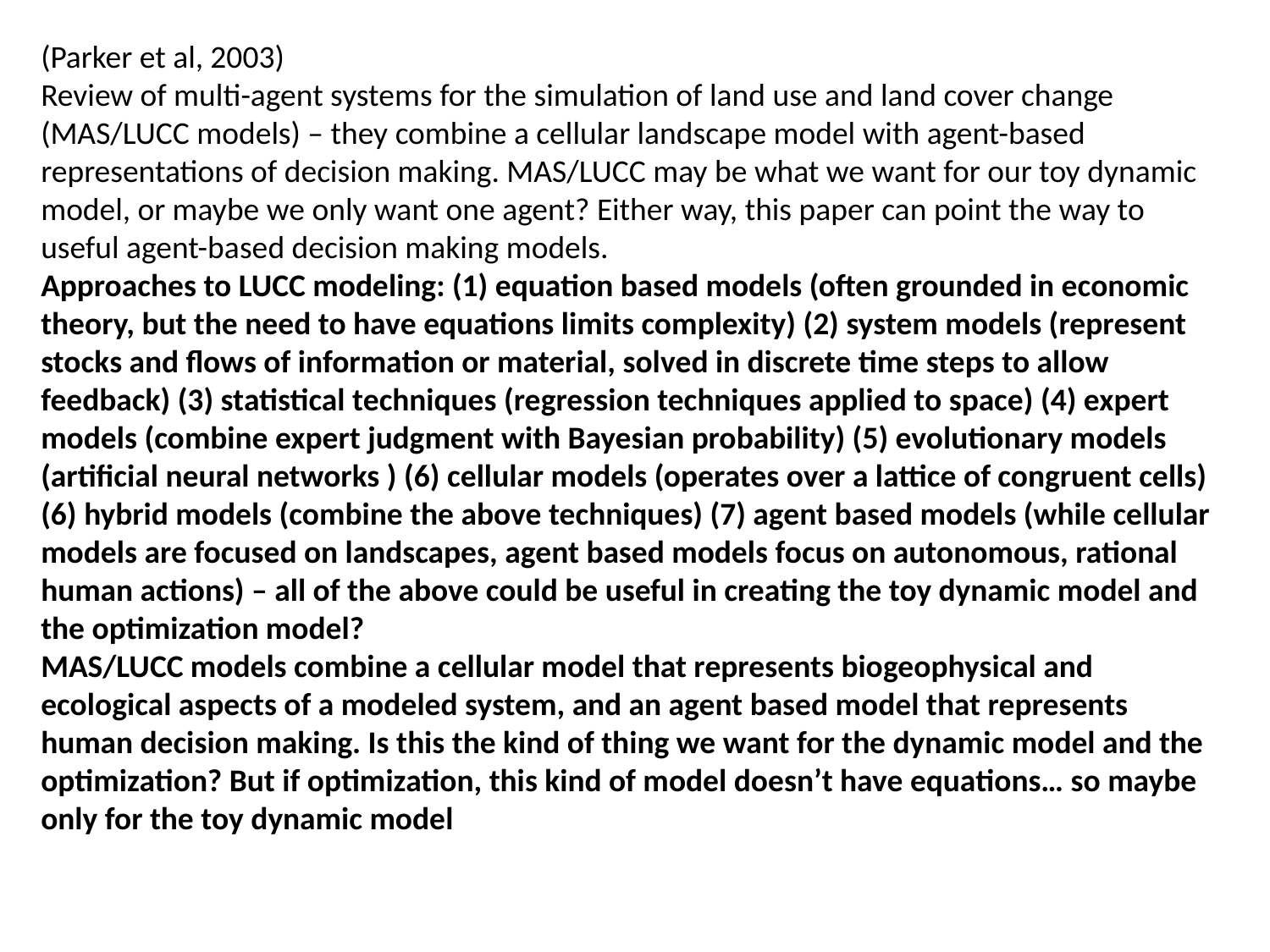

(Parker et al, 2003)
Review of multi-agent systems for the simulation of land use and land cover change (MAS/LUCC models) – they combine a cellular landscape model with agent-based representations of decision making. MAS/LUCC may be what we want for our toy dynamic model, or maybe we only want one agent? Either way, this paper can point the way to useful agent-based decision making models.
Approaches to LUCC modeling: (1) equation based models (often grounded in economic theory, but the need to have equations limits complexity) (2) system models (represent stocks and flows of information or material, solved in discrete time steps to allow feedback) (3) statistical techniques (regression techniques applied to space) (4) expert models (combine expert judgment with Bayesian probability) (5) evolutionary models (artificial neural networks ) (6) cellular models (operates over a lattice of congruent cells) (6) hybrid models (combine the above techniques) (7) agent based models (while cellular models are focused on landscapes, agent based models focus on autonomous, rational human actions) – all of the above could be useful in creating the toy dynamic model and the optimization model?
MAS/LUCC models combine a cellular model that represents biogeophysical and ecological aspects of a modeled system, and an agent based model that represents human decision making. Is this the kind of thing we want for the dynamic model and the optimization? But if optimization, this kind of model doesn’t have equations… so maybe only for the toy dynamic model